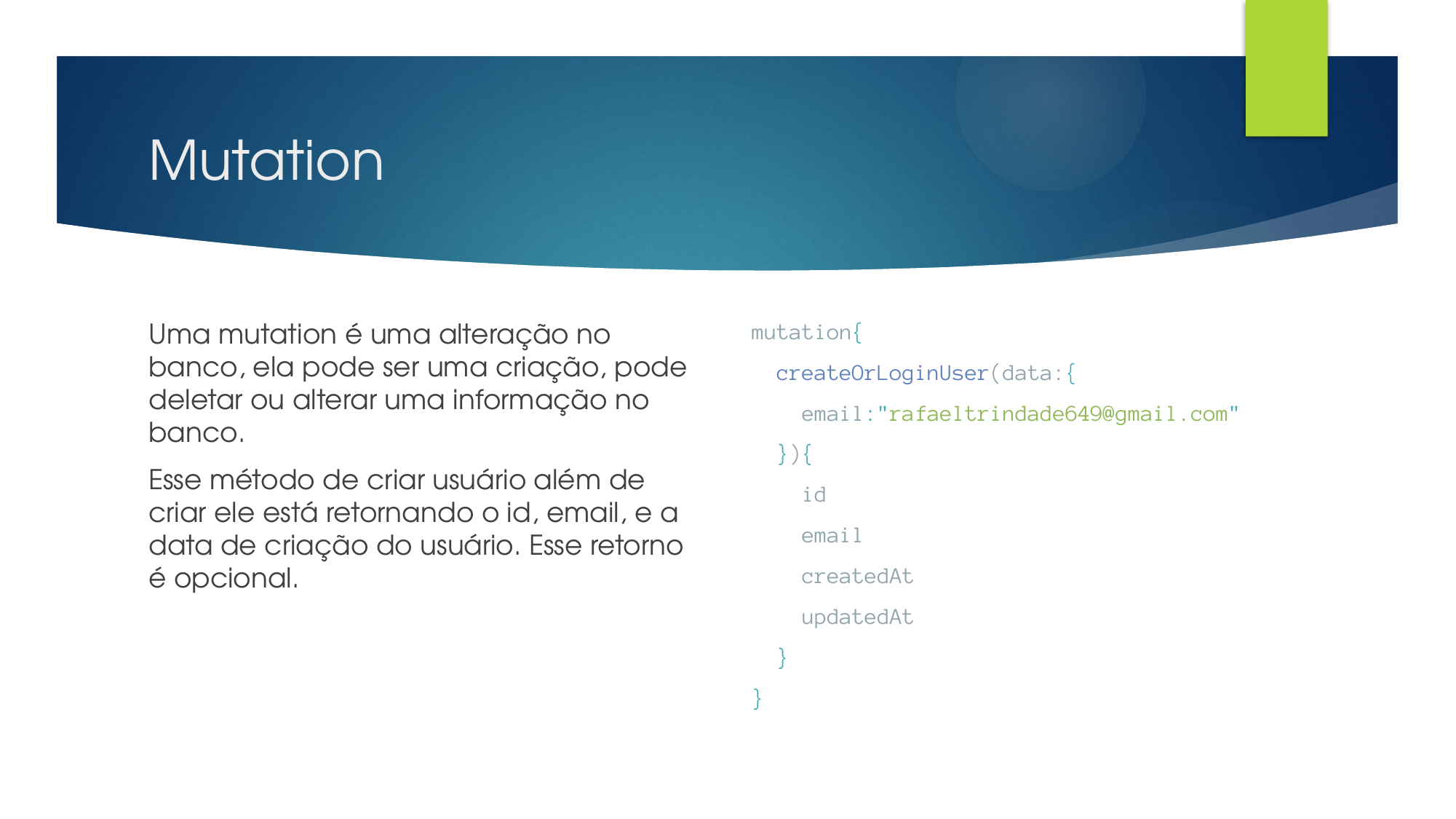

# Mutation
Uma mutation é uma alteração no banco, ela pode ser uma criação, pode deletar ou alterar uma informação no banco.
Esse método de criar usuário além de criar ele está retornando o id, email, e a data de criação do usuário. Esse retorno é opcional.
mutation{
  createOrLoginUser(data:{
    email:"rafaeltrindade649@gmail.com"
  }){
    id
    email
    createdAt
    updatedAt
  }
}